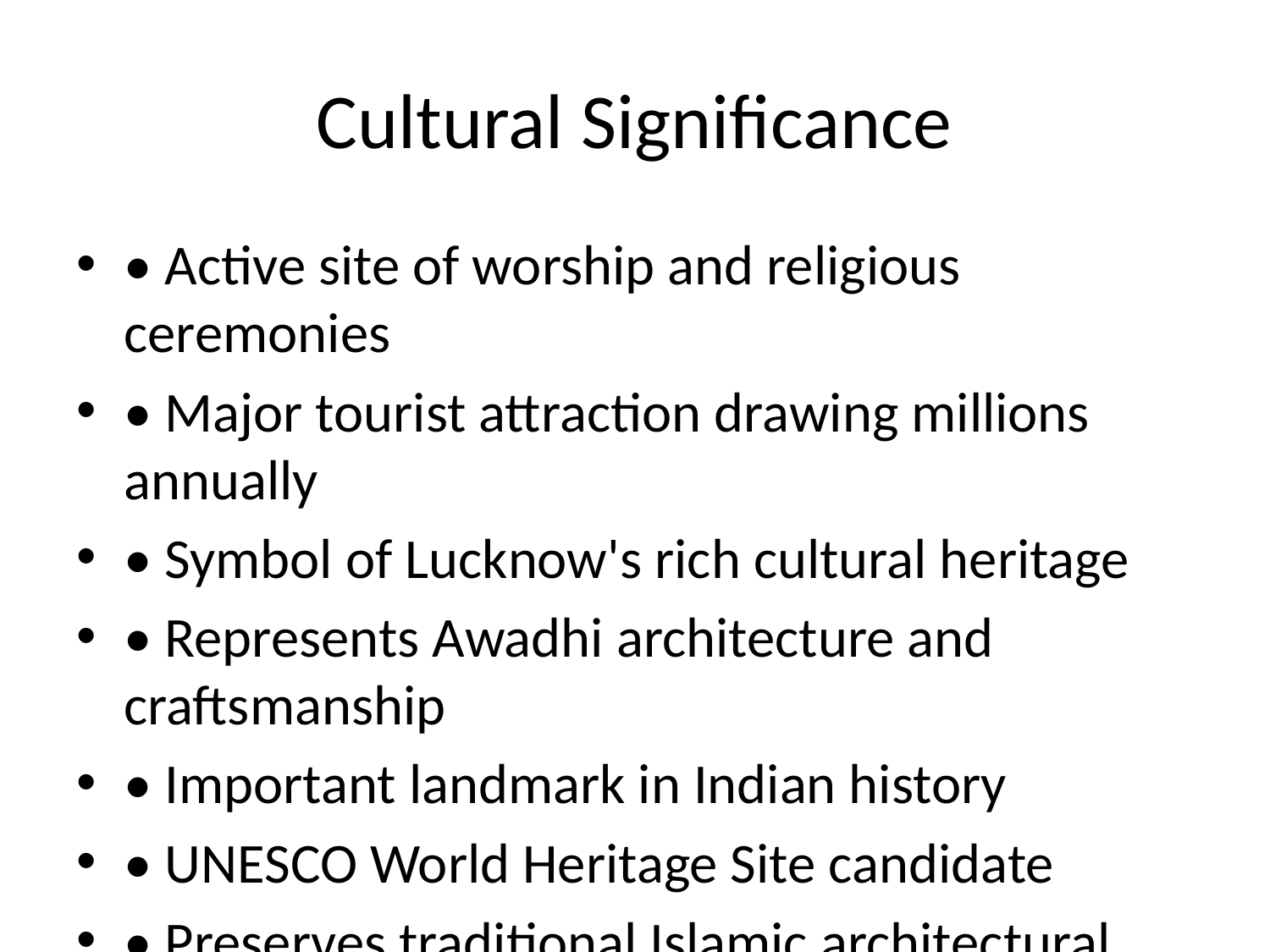

# Cultural Significance
• Active site of worship and religious ceremonies
• Major tourist attraction drawing millions annually
• Symbol of Lucknow's rich cultural heritage
• Represents Awadhi architecture and craftsmanship
• Important landmark in Indian history
• UNESCO World Heritage Site candidate
• Preserves traditional Islamic architectural techniques
• Showcases humanitarian values through famine relief origins